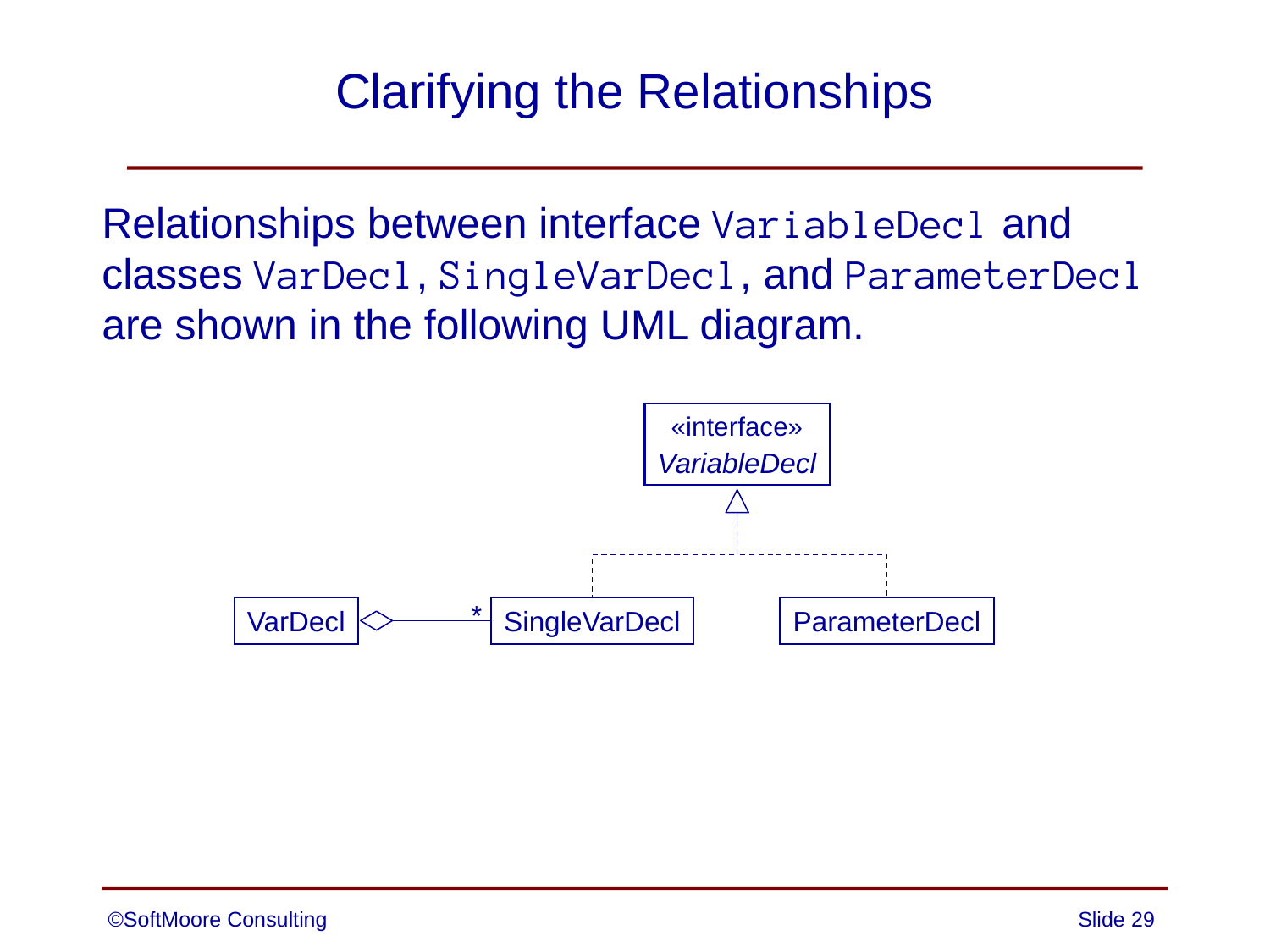

# Clarifying the Relationships
Relationships between interface VariableDecl and classes VarDecl, SingleVarDecl, and ParameterDecl are shown in the following UML diagram.
«interface»
VariableDecl

*
VarDecl
SingleVarDecl
ParameterDecl

©SoftMoore Consulting
Slide 29